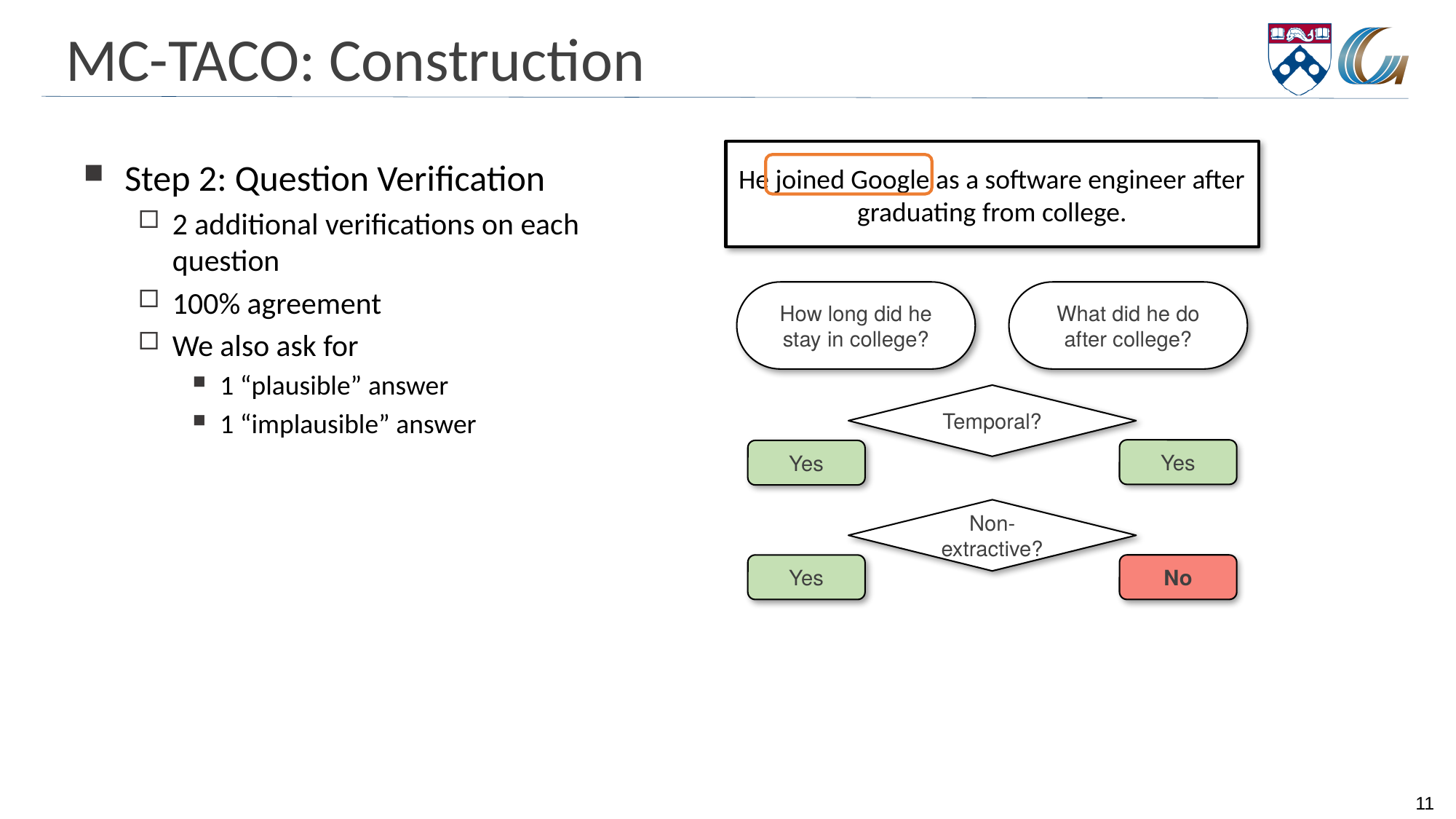

# MC-TACO: Construction
He joined Google as a software engineer after graduating from college.
Step 2: Question Verification
2 additional verifications on each question
100% agreement
We also ask for
1 “plausible” answer
1 “implausible” answer

What did he do after college?
How long did he stay in college?
Temporal?
Yes
Yes
Non-extractive?
No
Yes
11